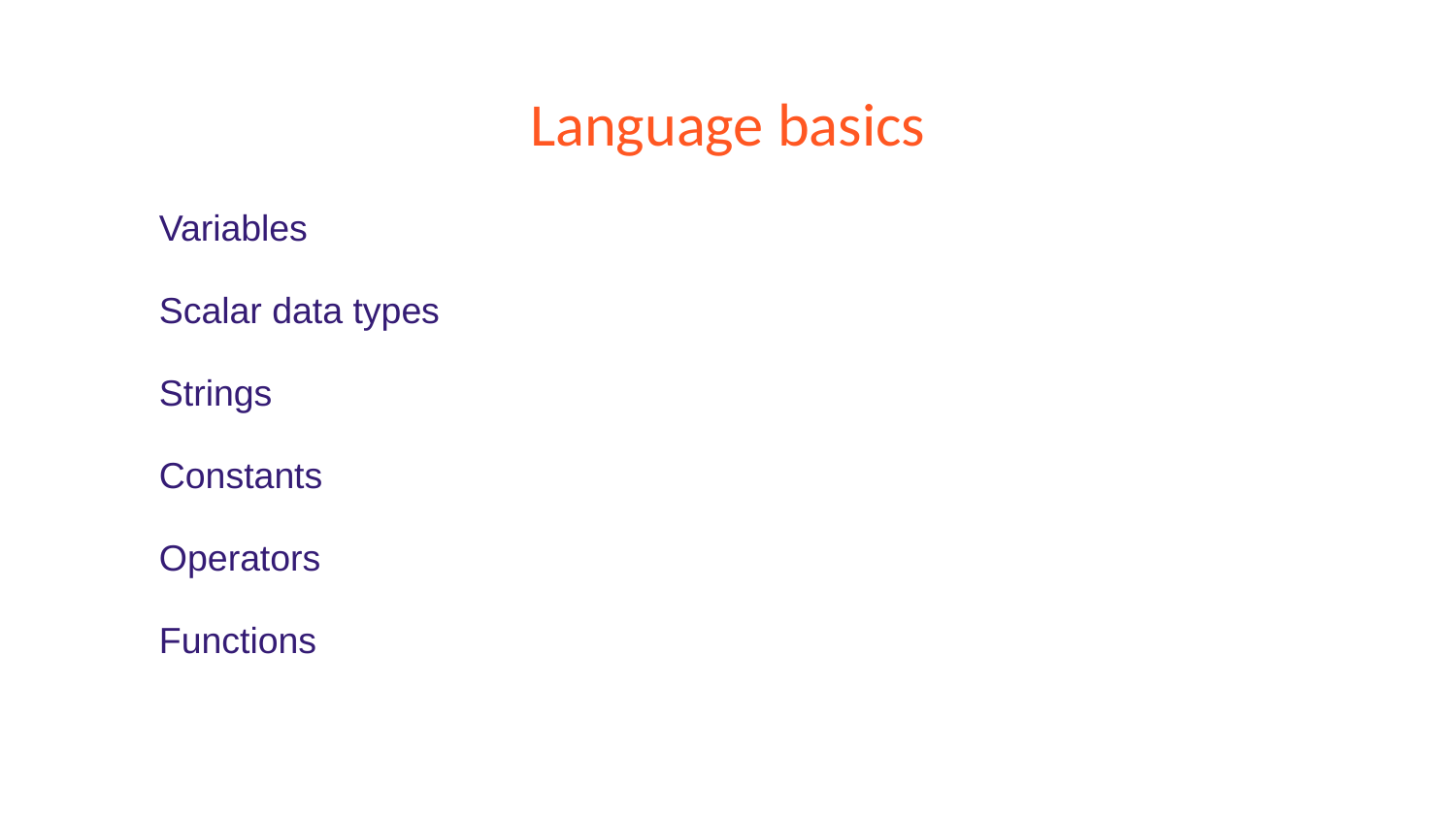

# Language basics
Variables
Scalar data types
Strings
Constants
Operators
Functions